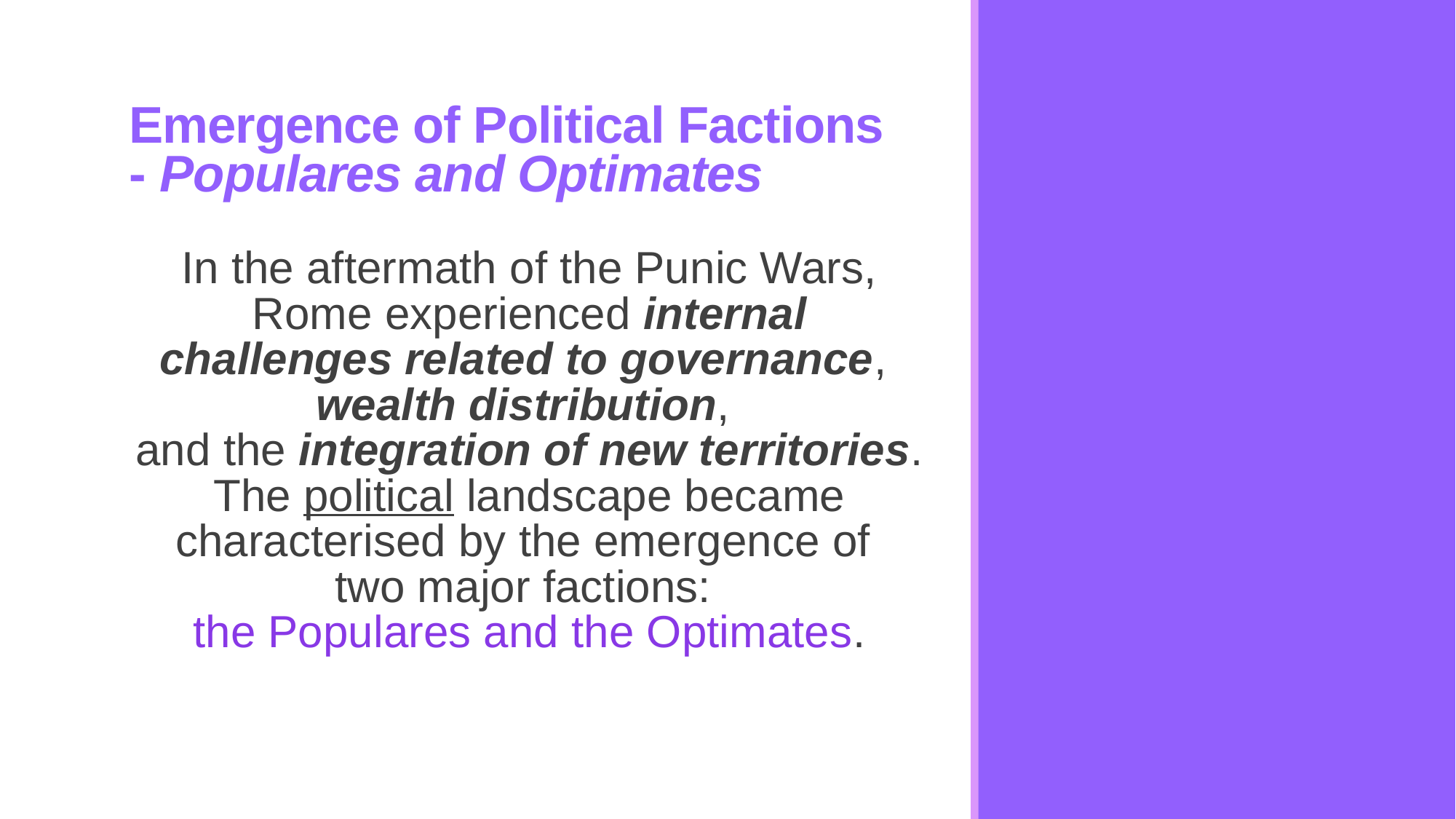

# Emergence of Political Factions - Populares and Optimates
In the aftermath of the Punic Wars, Rome experienced internal challenges related to governance,
wealth distribution,
and the integration of new territories. The political landscape became characterised by the emergence of
two major factions:
the Populares and the Optimates.